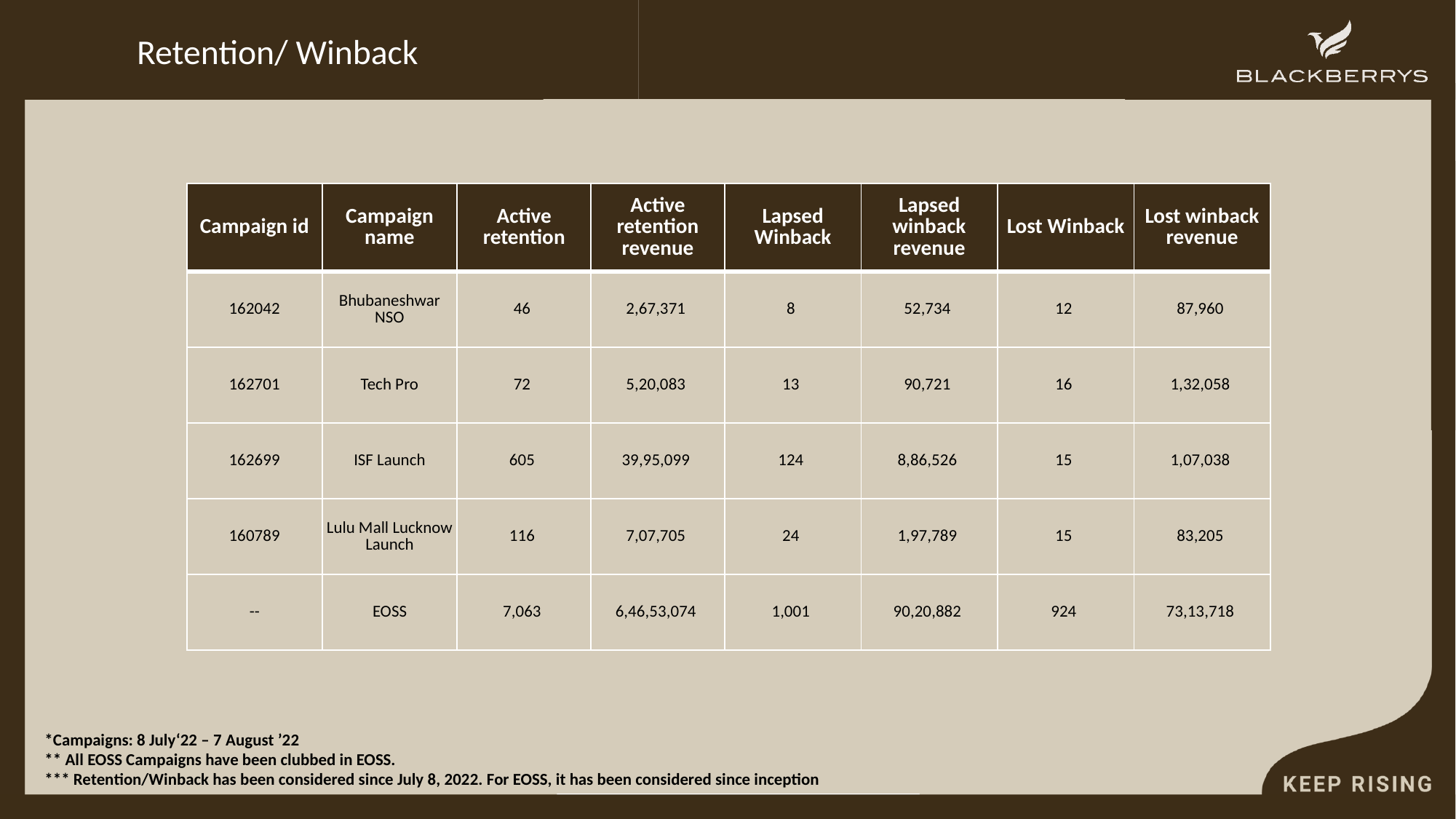

# Retention/ Winback
| Campaign id | Campaign name | Active retention | Active retention revenue | Lapsed Winback | Lapsed winback revenue | Lost Winback | Lost winback revenue |
| --- | --- | --- | --- | --- | --- | --- | --- |
| 162042 | Bhubaneshwar NSO | 46 | 2,67,371 | 8 | 52,734 | 12 | 87,960 |
| 162701 | Tech Pro | 72 | 5,20,083 | 13 | 90,721 | 16 | 1,32,058 |
| 162699 | ISF Launch | 605 | 39,95,099 | 124 | 8,86,526 | 15 | 1,07,038 |
| 160789 | Lulu Mall Lucknow Launch | 116 | 7,07,705 | 24 | 1,97,789 | 15 | 83,205 |
| -- | EOSS | 7,063 | 6,46,53,074 | 1,001 | 90,20,882 | 924 | 73,13,718 |
*Campaigns: 8 July‘22 – 7 August ’22
** All EOSS Campaigns have been clubbed in EOSS.
*** Retention/Winback has been considered since July 8, 2022. For EOSS, it has been considered since inception